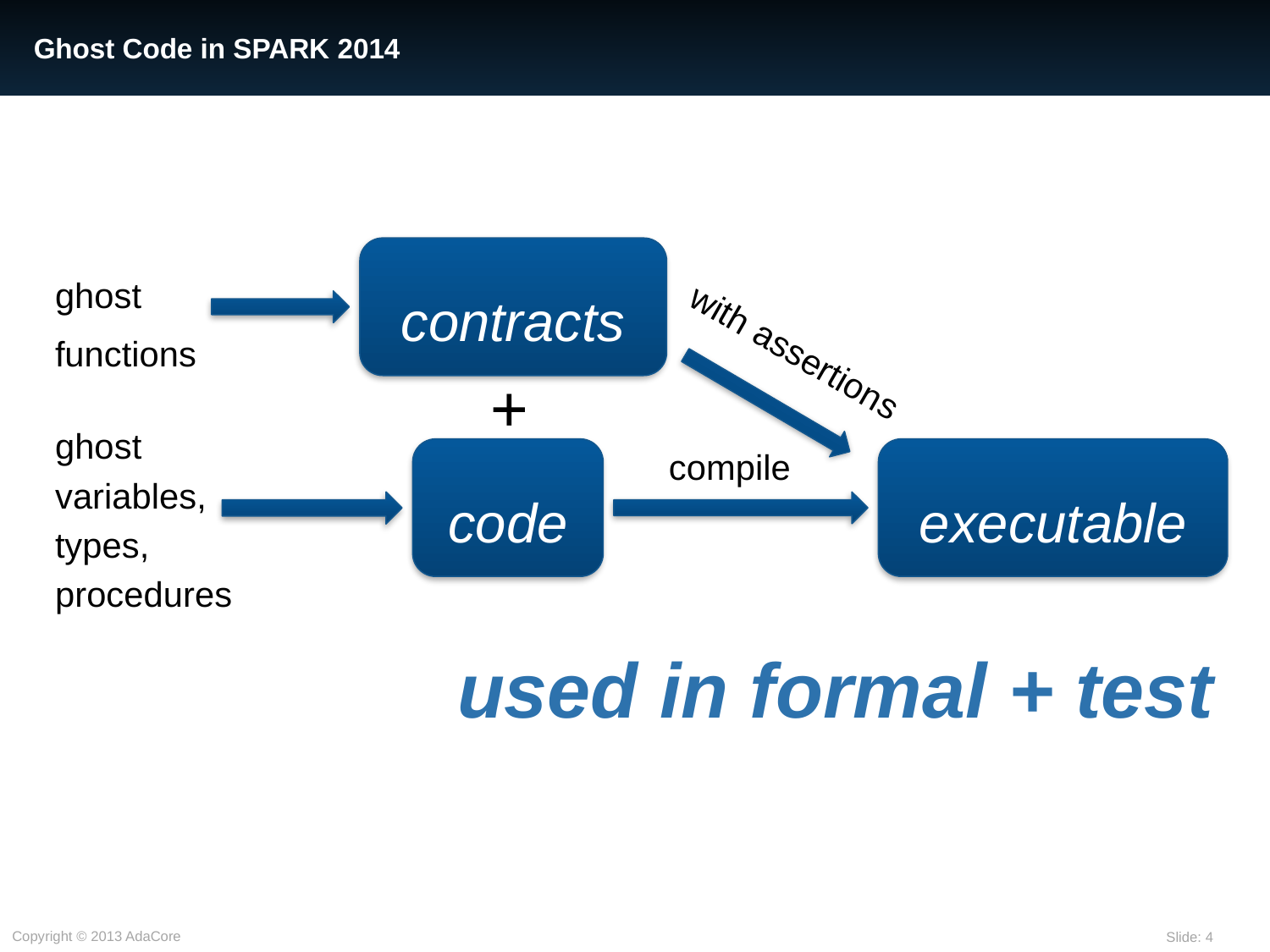

# Ghost Code in SPARK 2014

contracts
ghost
functions

with assertions
+

ghost
variables,
types,
procedures

code
compile

executable

used in formal + test